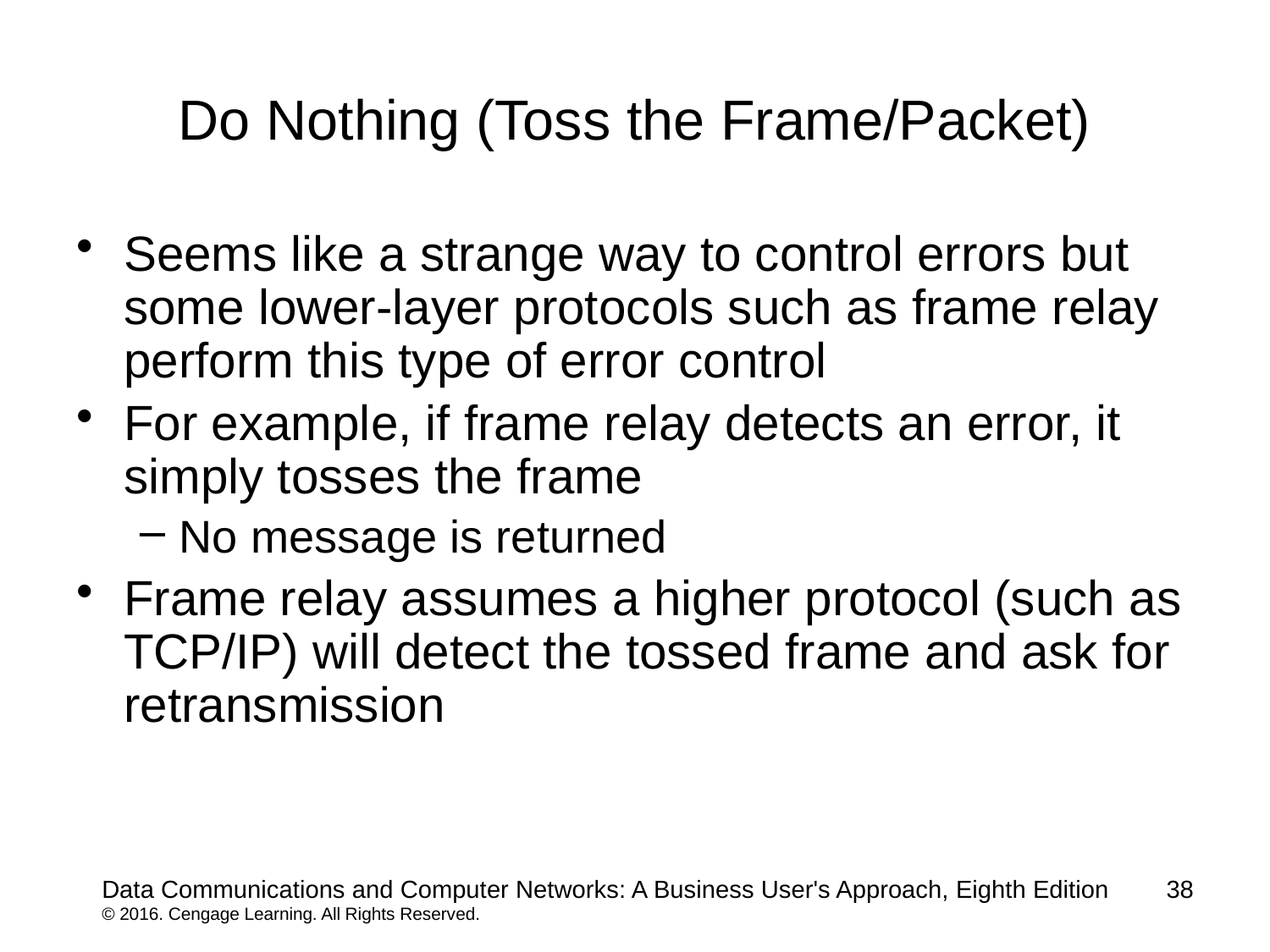

# Do Nothing (Toss the Frame/Packet)

Seems like a strange way to control errors but some lower-layer protocols such as frame relay perform this type of error control
For example, if frame relay detects an error, it simply tosses the frame
No message is returned
Frame relay assumes a higher protocol (such as TCP/IP) will detect the tossed frame and ask for retransmission

Data Communications and Computer Networks: A Business User's Approach, Eighth Edition
© 2016. Cengage Learning. All Rights Reserved.

38